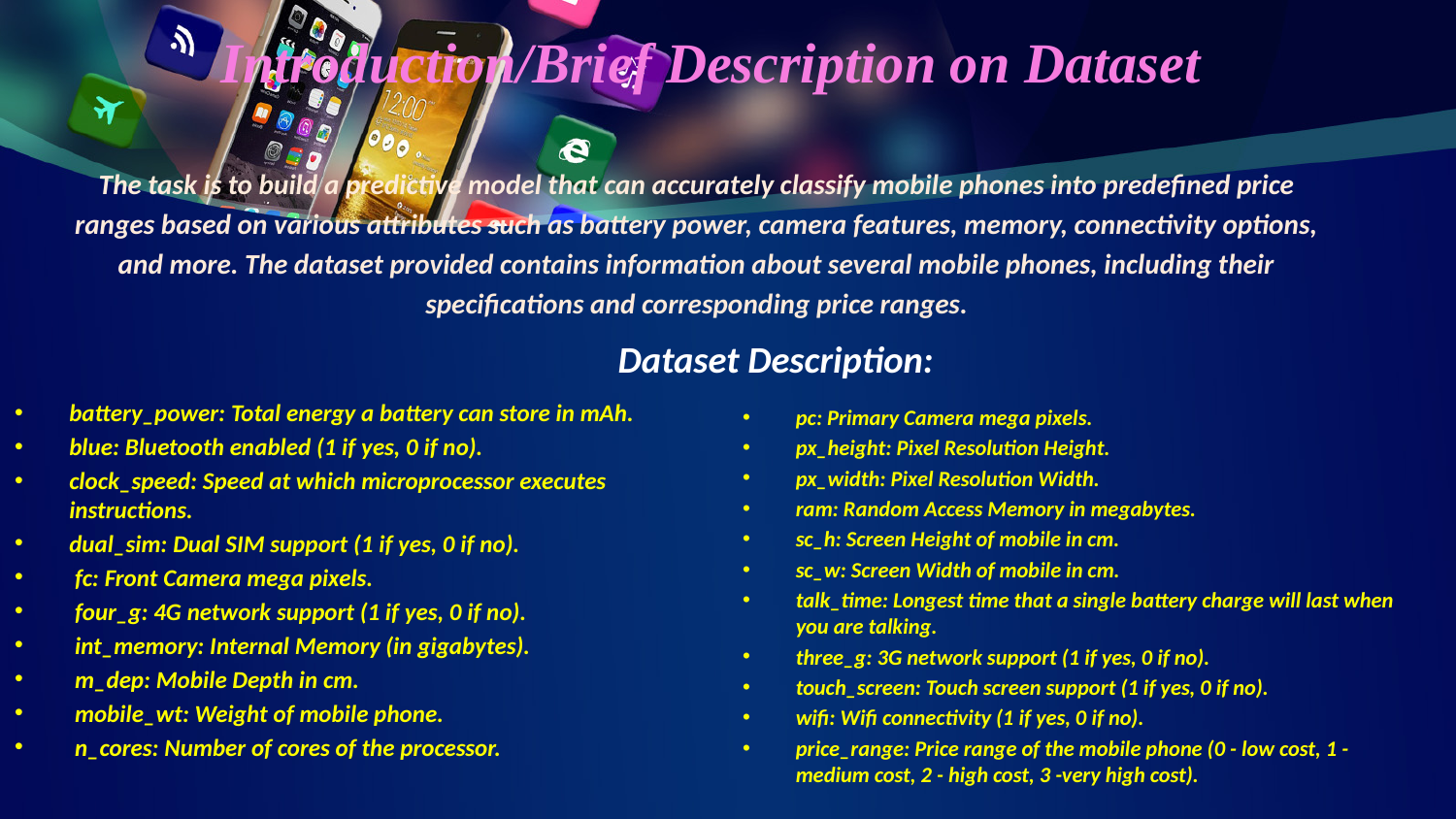

# Introduction/Brief Description on Dataset
The task is to build a predictive model that can accurately classify mobile phones into predefined price
ranges based on various attributes such as battery power, camera features, memory, connectivity options,
and more. The dataset provided contains information about several mobile phones, including their
specifications and corresponding price ranges.
Dataset Description:
battery_power: Total energy a battery can store in mAh.
blue: Bluetooth enabled (1 if yes, 0 if no).
clock_speed: Speed at which microprocessor executes instructions.
dual_sim: Dual SIM support (1 if yes, 0 if no).
 fc: Front Camera mega pixels.
 four_g: 4G network support (1 if yes, 0 if no).
 int_memory: Internal Memory (in gigabytes).
 m_dep: Mobile Depth in cm.
 mobile_wt: Weight of mobile phone.
 n_cores: Number of cores of the processor.
pc: Primary Camera mega pixels.
px_height: Pixel Resolution Height.
px_width: Pixel Resolution Width.
ram: Random Access Memory in megabytes.
sc_h: Screen Height of mobile in cm.
sc_w: Screen Width of mobile in cm.
talk_time: Longest time that a single battery charge will last when you are talking.
three_g: 3G network support (1 if yes, 0 if no).
touch_screen: Touch screen support (1 if yes, 0 if no).
wifi: Wifi connectivity (1 if yes, 0 if no).
price_range: Price range of the mobile phone (0 - low cost, 1 - medium cost, 2 - high cost, 3 -very high cost).